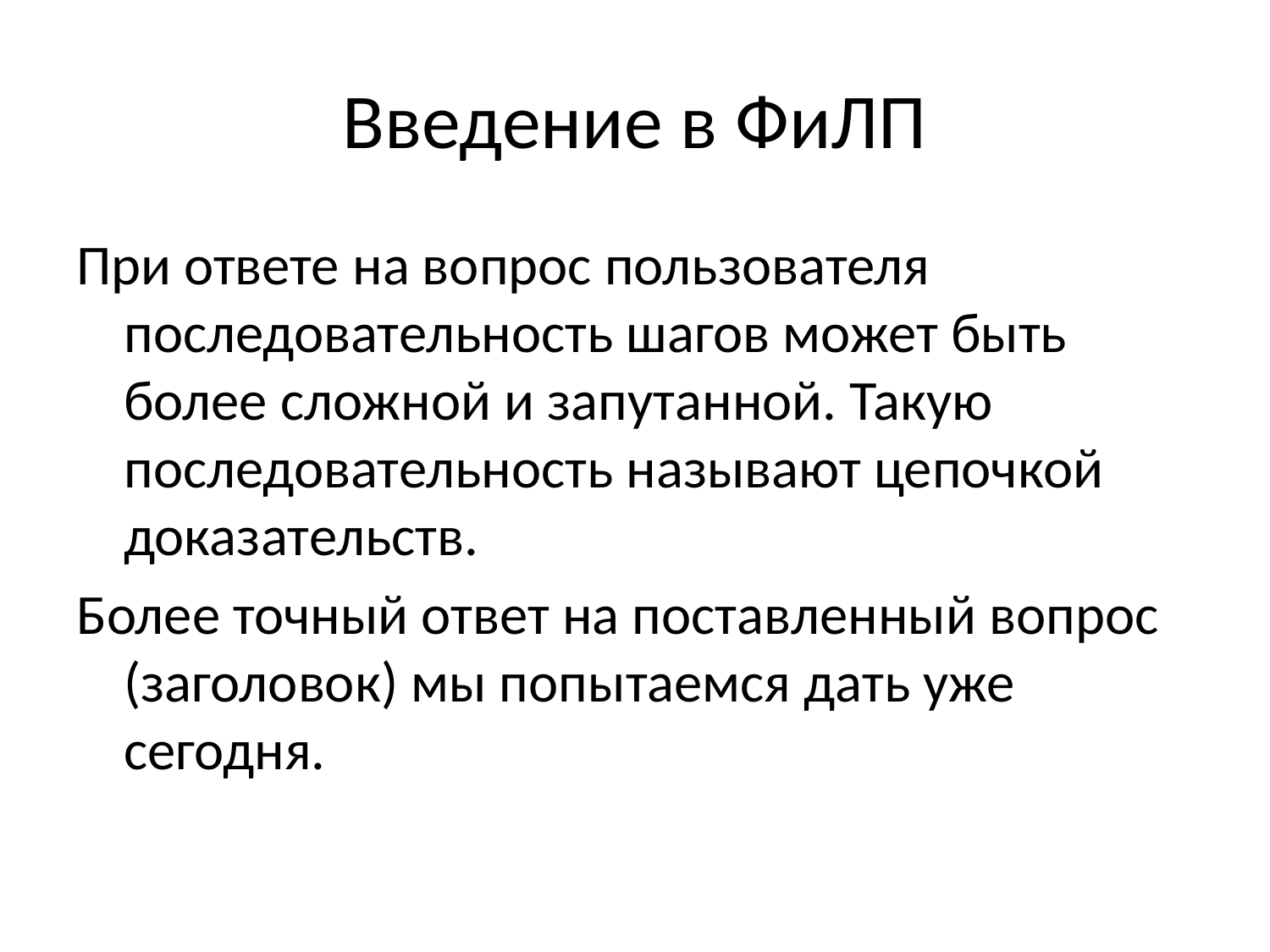

# Введение в ФиЛП
При ответе на вопрос пользователя последовательность шагов может быть более сложной и запутанной. Такую последовательность называют цепочкой доказательств.
Более точный ответ на поставленный вопрос (заголовок) мы попытаемся дать уже сегодня.